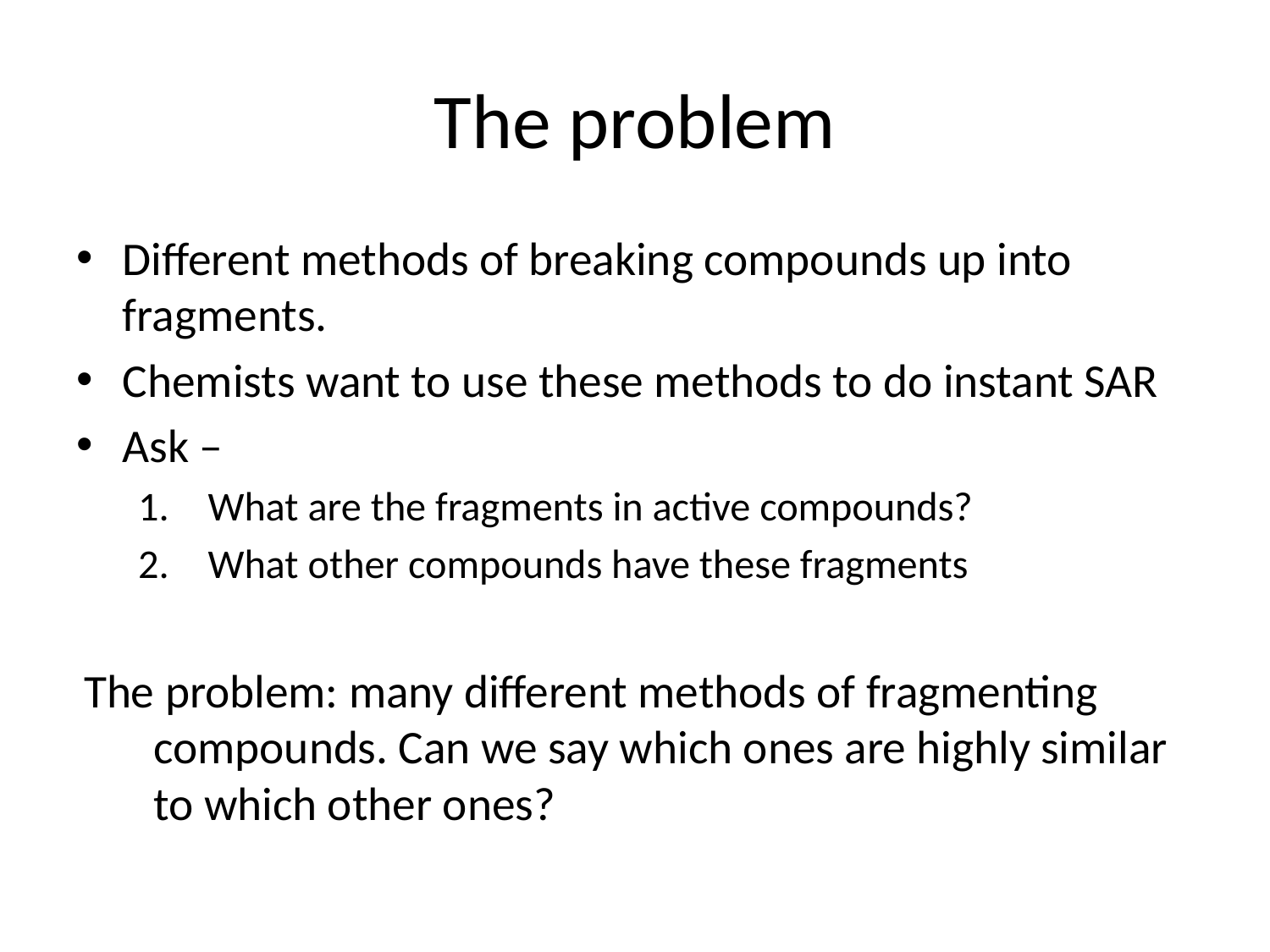

# The problem
Different methods of breaking compounds up into fragments.
Chemists want to use these methods to do instant SAR
Ask –
What are the fragments in active compounds?
What other compounds have these fragments

The problem: many different methods of fragmenting compounds. Can we say which ones are highly similar to which other ones?